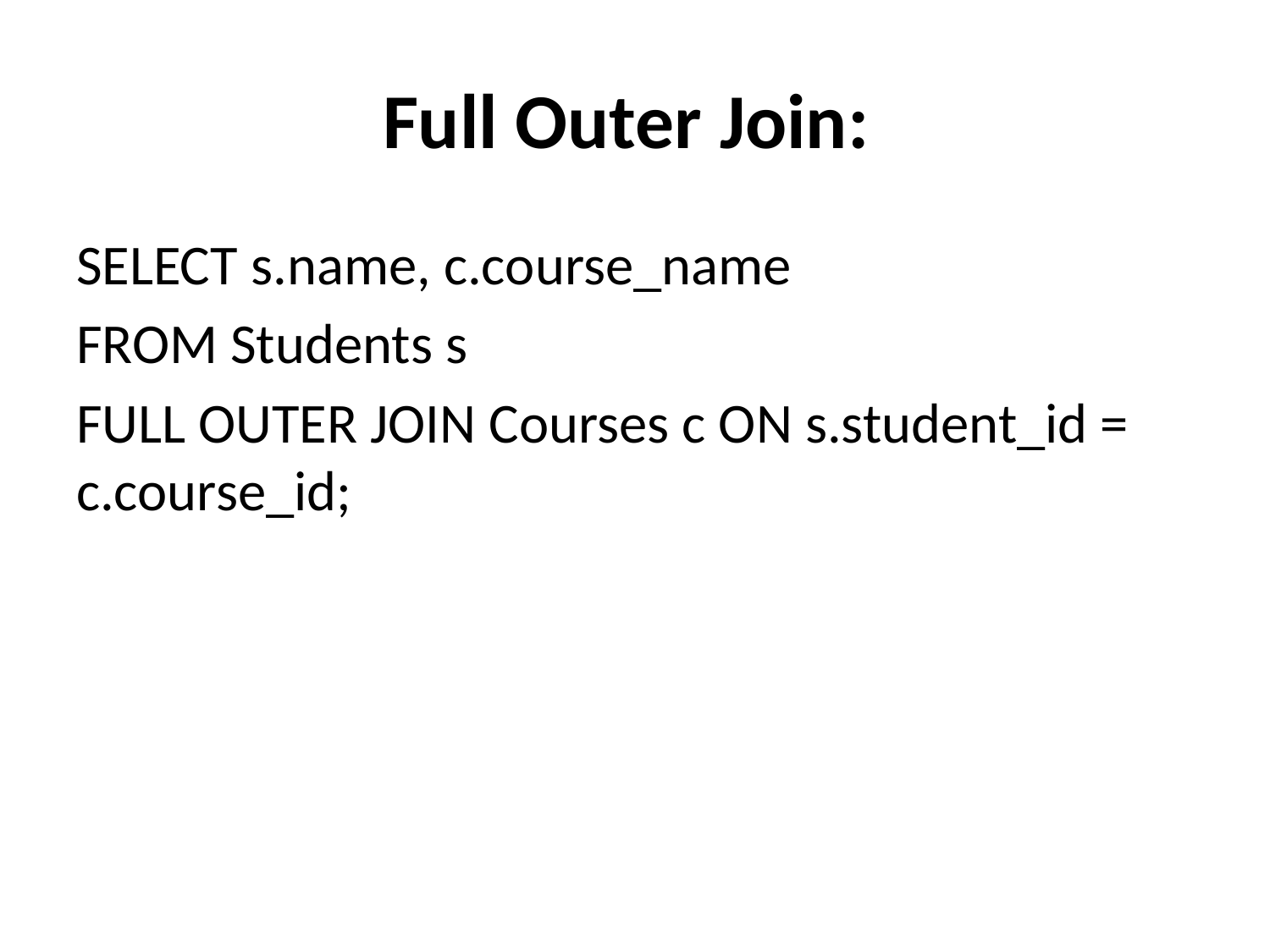

# Full Outer Join:
SELECT s.name, c.course_name
FROM Students s
FULL OUTER JOIN Courses c ON s.student_id = c.course_id;